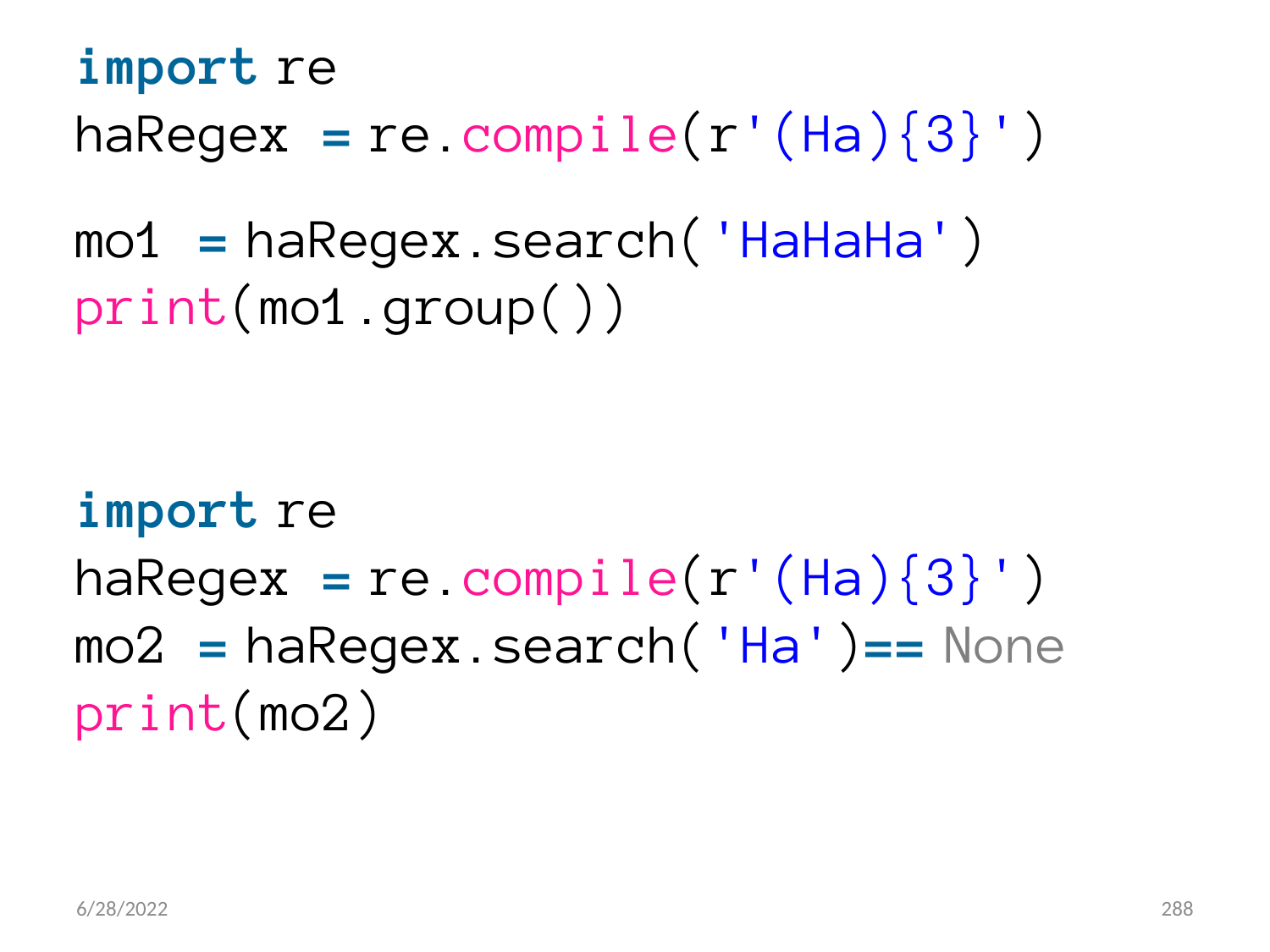

import re
haRegex = re.compile(r'(Ha){3}')

mo1 = haRegex.search('HaHaHa')
print(mo1.group())

import re
haRegex = re.compile(r'(Ha){3}')
mo2 = haRegex.search('Ha')== None
print(mo2)

6/28/2022
288